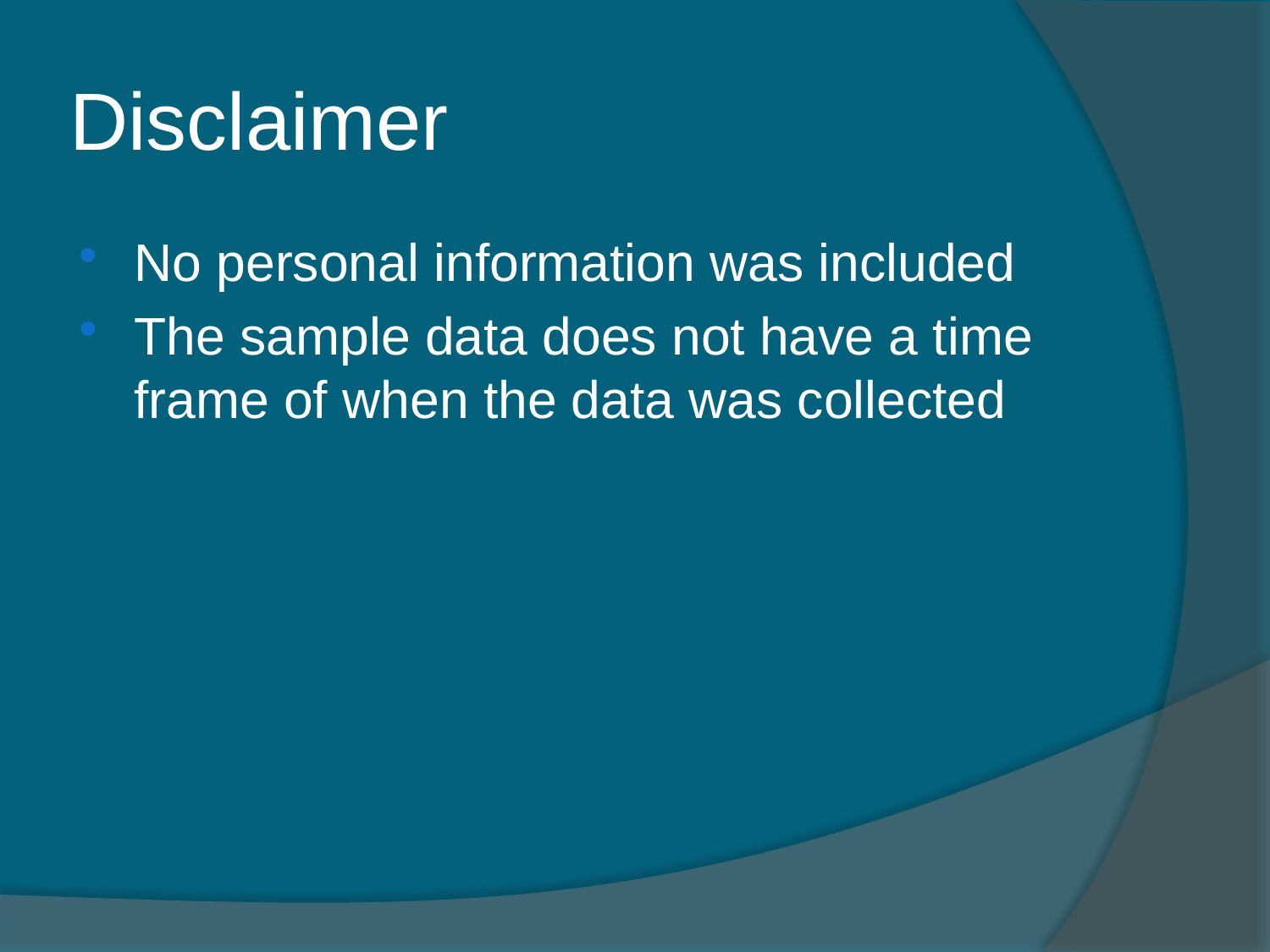

# Disclaimer
No personal information was included
The sample data does not have a time frame of when the data was collected